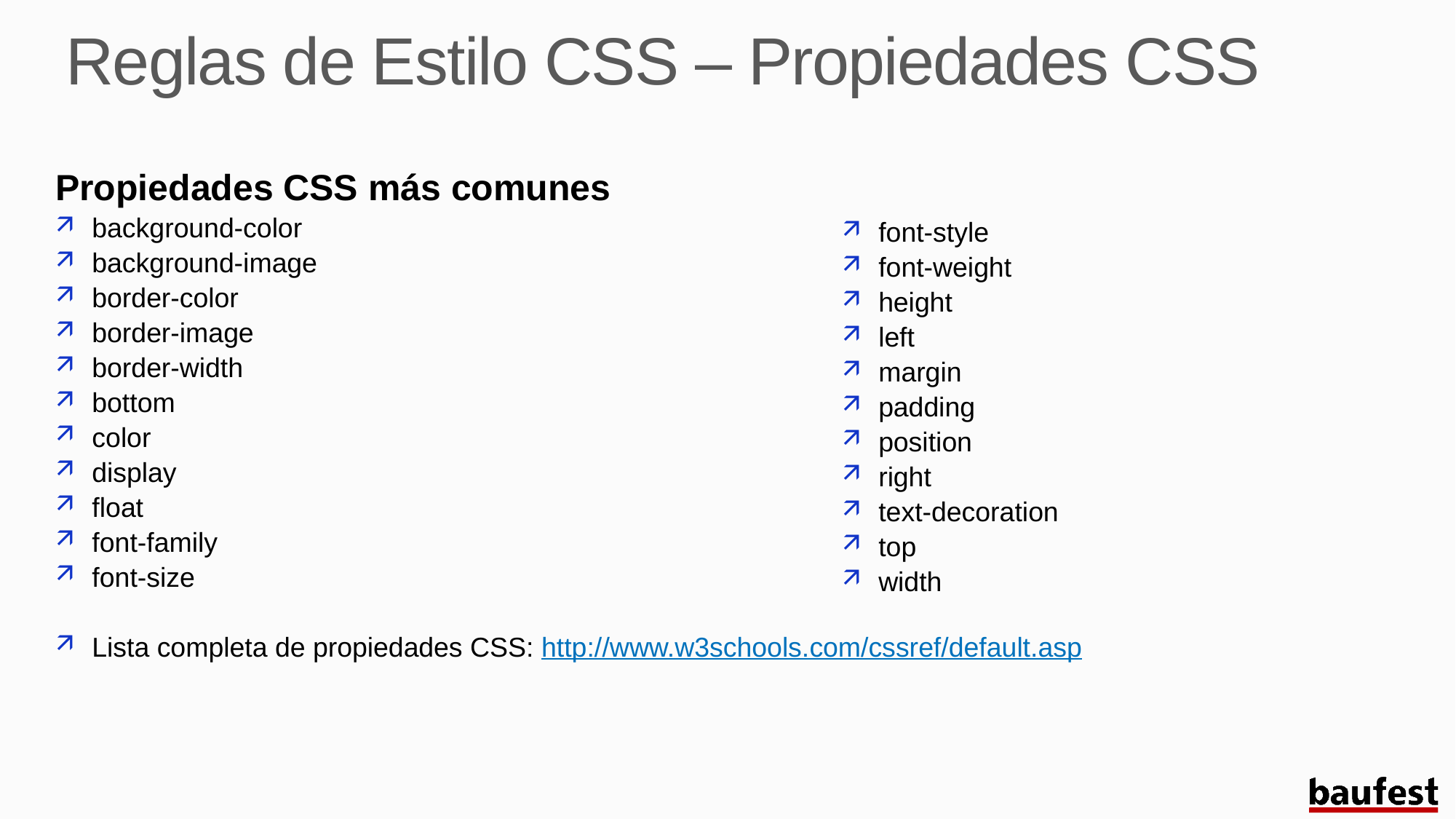

# Reglas de Estilo CSS – Propiedades CSS
Propiedades CSS más comunes
background-color
background-image
border-color
border-image
border-width
bottom
color
display
float
font-family
font-size

Lista completa de propiedades CSS: http://www.w3schools.com/cssref/default.asp

font-style
font-weight
height
left
margin
padding
position
right
text-decoration
top
width